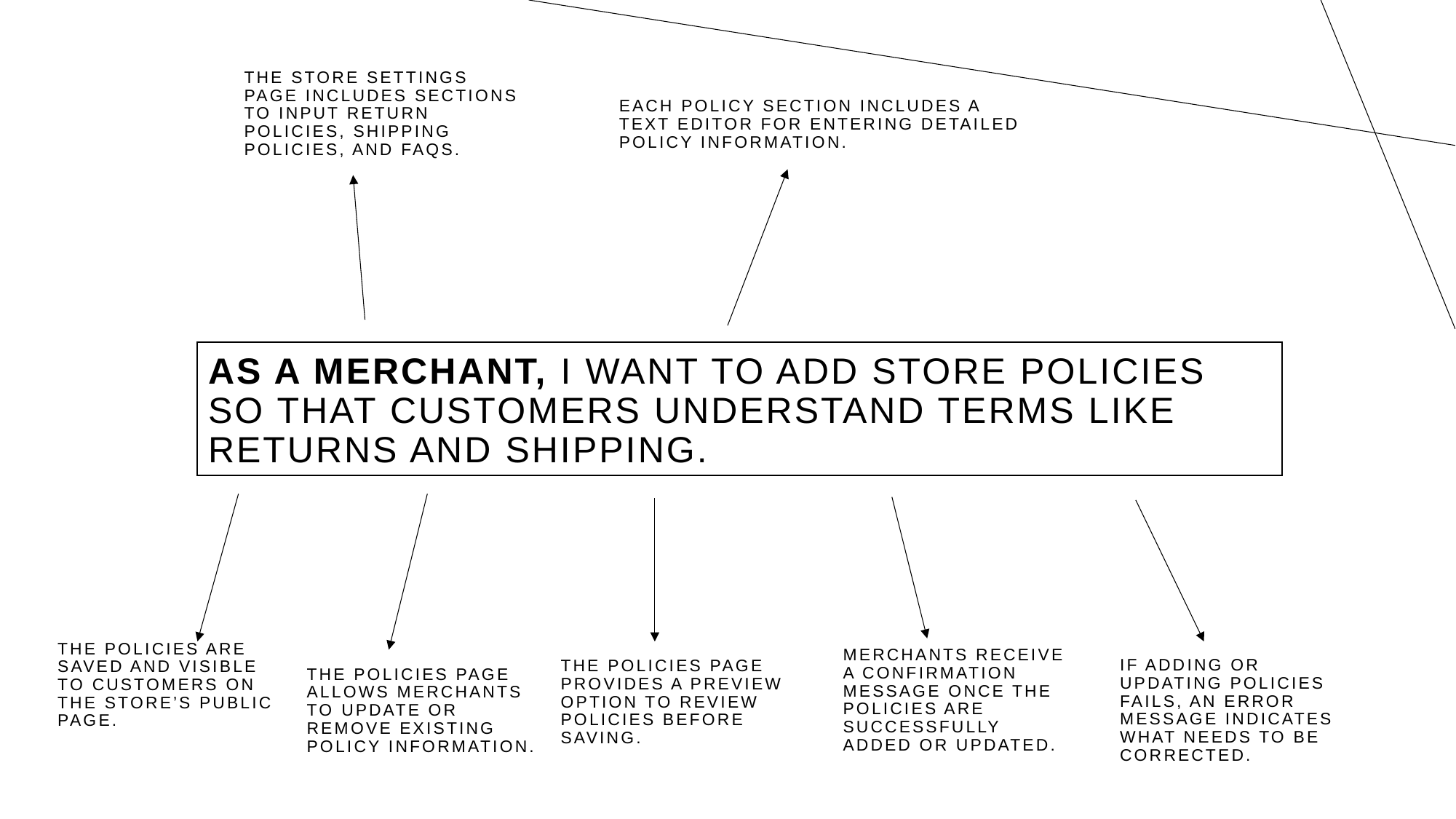

The store settings page includes sections to input return policies, shipping policies, and FAQs.
Each policy section includes a text editor for entering detailed policy information.
# As a merchant, I want to add store policies so that customers understand terms like returns and shipping.
The policies are saved and visible to customers on the store’s public page.
The policies page provides a preview option to review policies before saving.
The policies page allows merchants to update or remove existing policy information.
If adding or updating policies fails, an error message indicates what needs to be corrected.
Merchants receive a confirmation message once the policies are successfully added or updated.